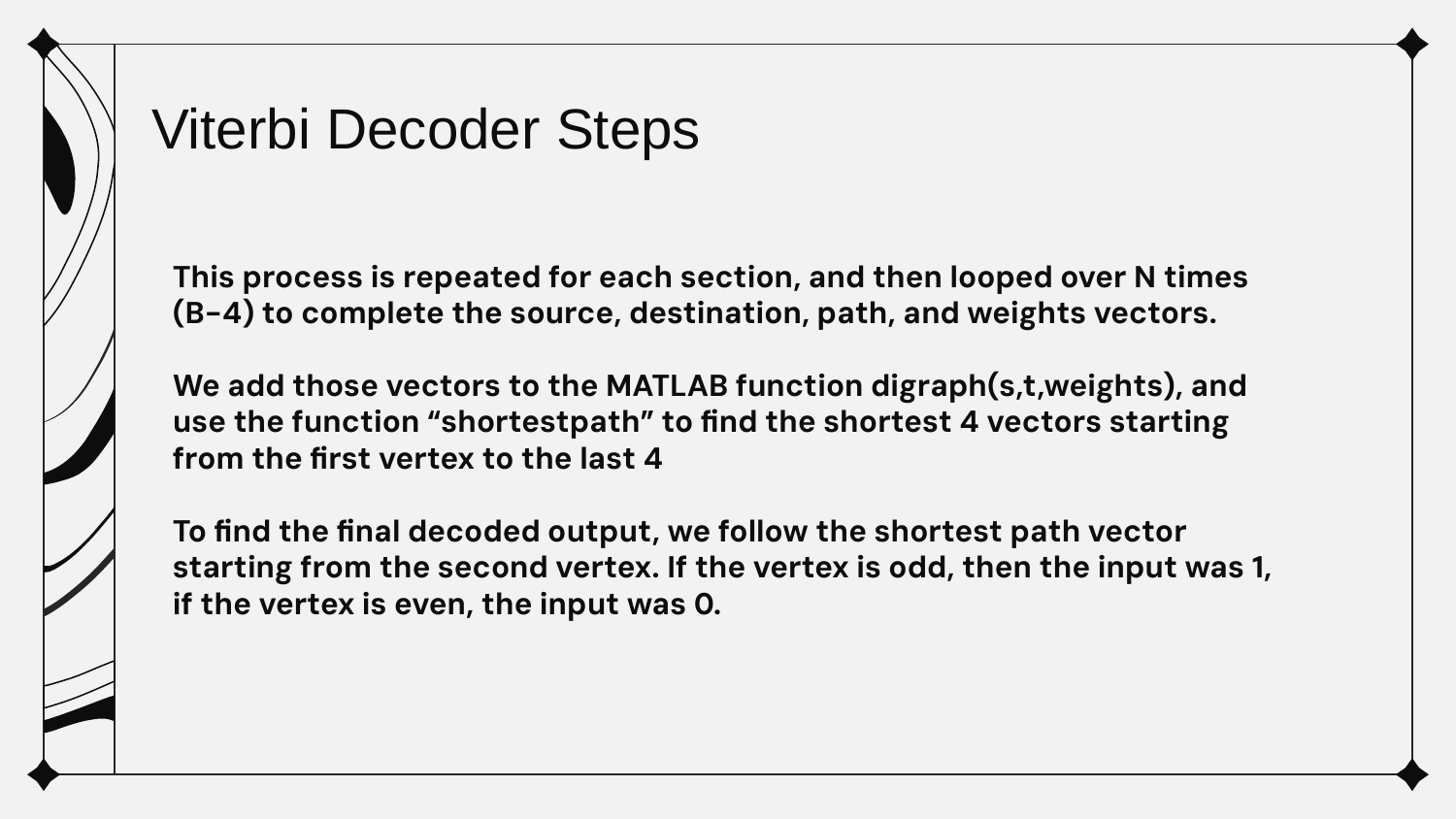

# Viterbi Decoder Steps
This process is repeated for each section, and then looped over N times   (B-4) to complete the source, destination, path, and weights vectors.

We add those vectors to the MATLAB function digraph(s,t,weights), and use the function “shortestpath” to find the shortest 4 vectors starting from the first vertex to the last 4

To find the final decoded output, we follow the shortest path vector starting from the second vertex. If the vertex is odd, then the input was 1, if the vertex is even, the input was 0.